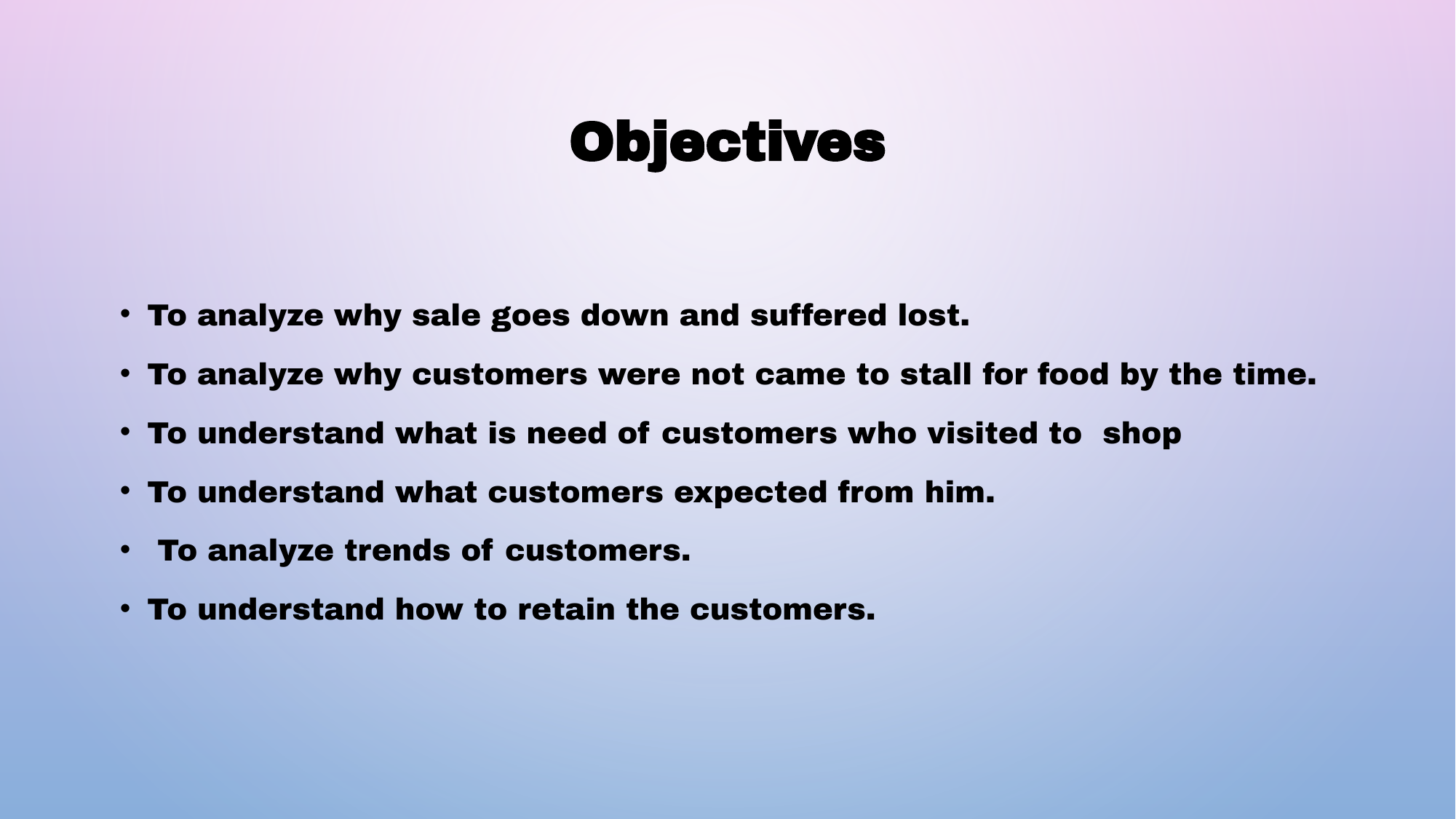

# Objectives
To analyze why sale goes down and suffered lost.
To analyze why customers were not came to stall for food by the time.
To understand what is need of customers who visited to  shop
To understand what customers expected from him.
 To analyze trends of customers.
To understand how to retain the customers.